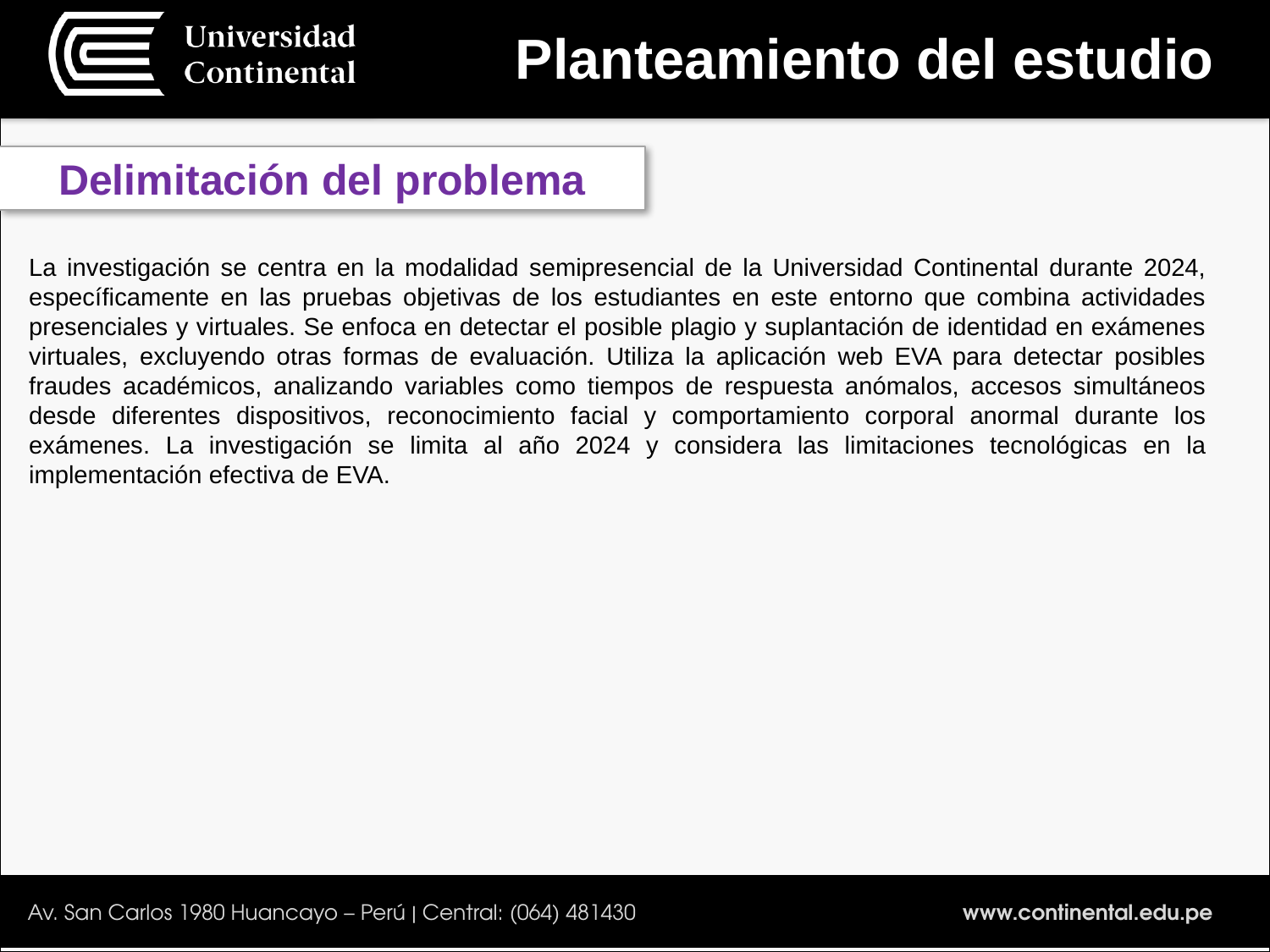

Planteamiento del estudio
Delimitación del problema
La investigación se centra en la modalidad semipresencial de la Universidad Continental durante 2024, específicamente en las pruebas objetivas de los estudiantes en este entorno que combina actividades presenciales y virtuales. Se enfoca en detectar el posible plagio y suplantación de identidad en exámenes virtuales, excluyendo otras formas de evaluación. Utiliza la aplicación web EVA para detectar posibles fraudes académicos, analizando variables como tiempos de respuesta anómalos, accesos simultáneos desde diferentes dispositivos, reconocimiento facial y comportamiento corporal anormal durante los exámenes. La investigación se limita al año 2024 y considera las limitaciones tecnológicas en la implementación efectiva de EVA.